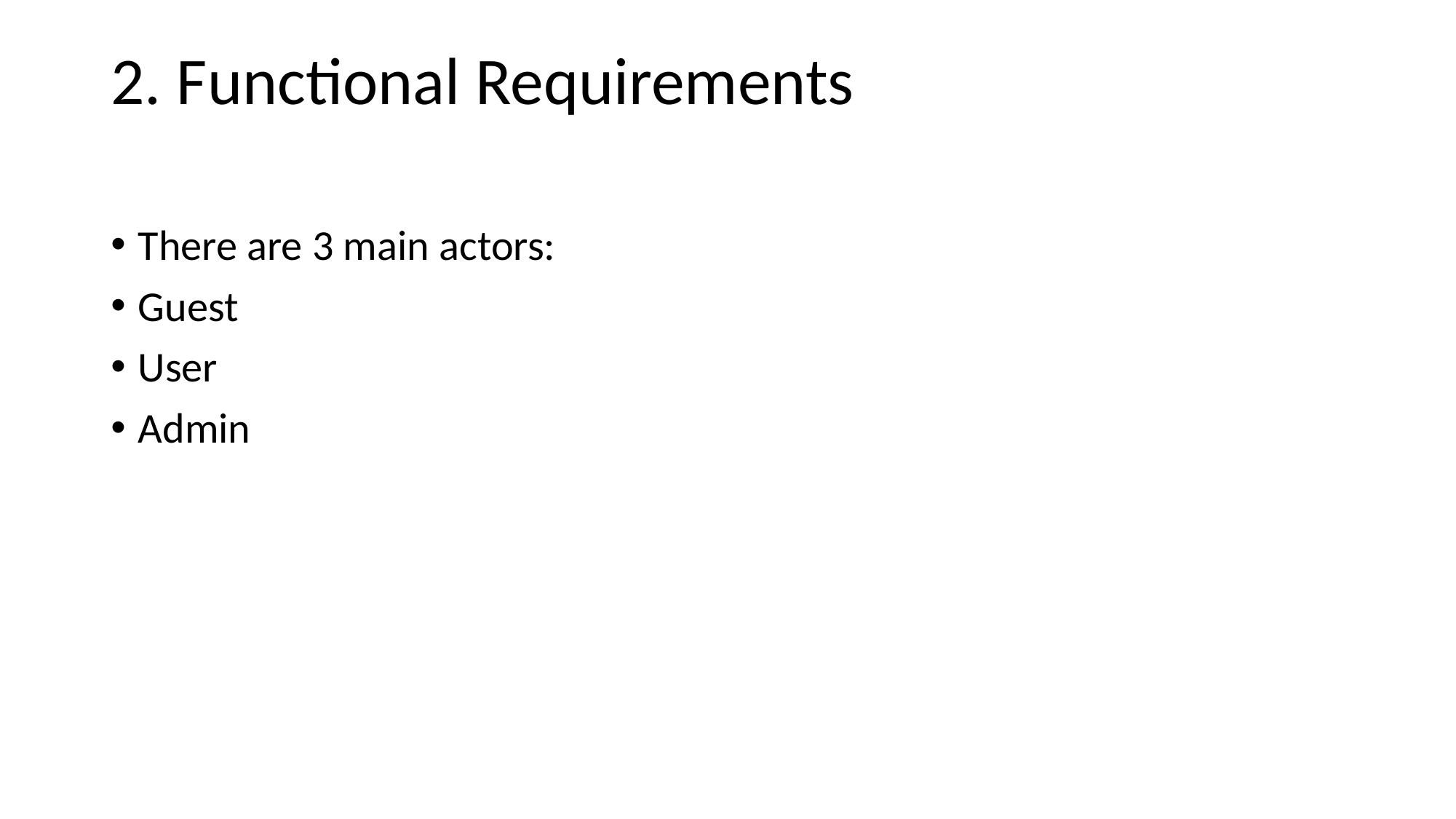

# 2. Functional Requirements
There are 3 main actors:
Guest
User
Admin